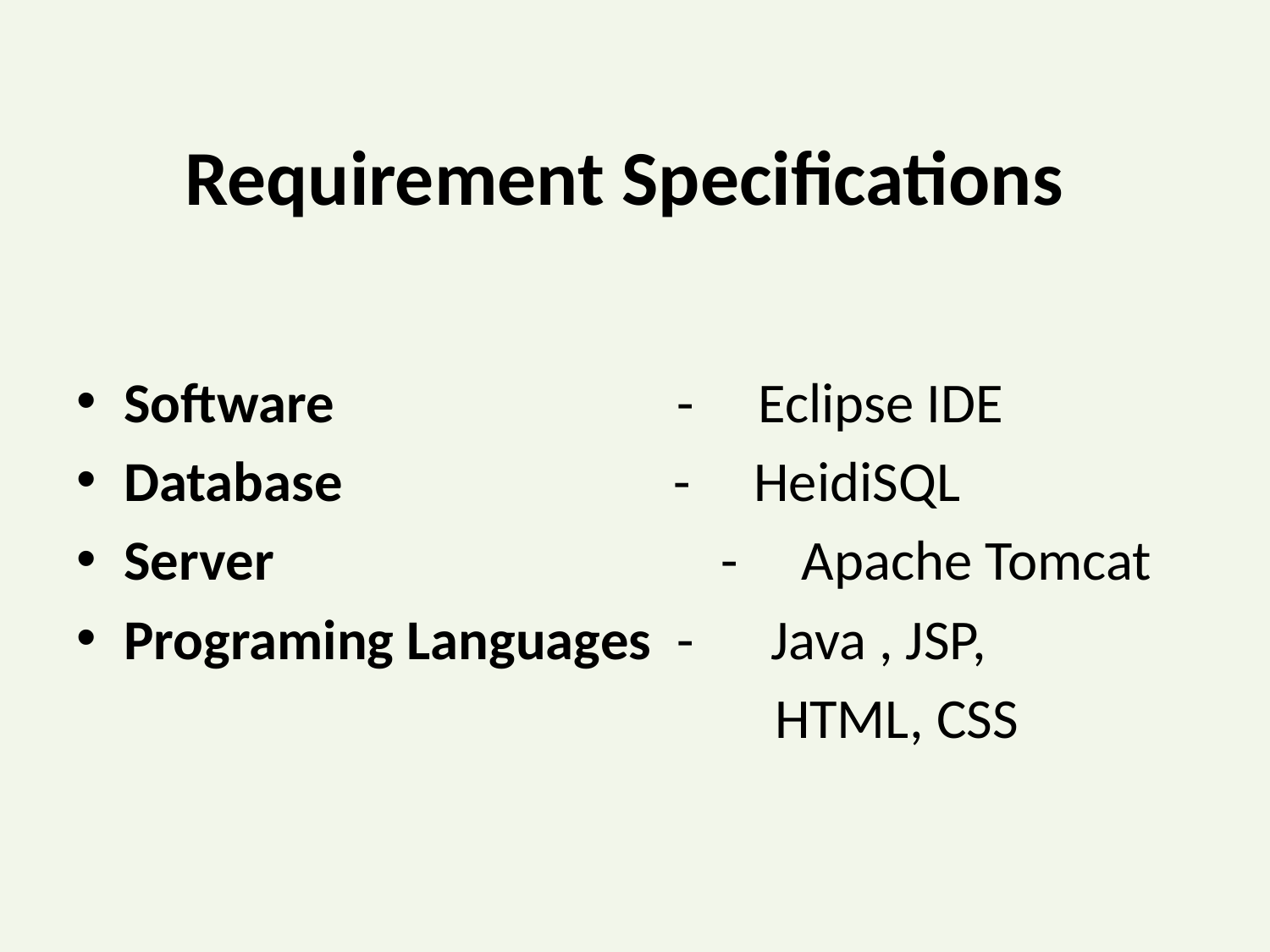

# Requirement Specifications
Software                           -     Eclipse IDE
Database                          -     HeidiSQL
Server			       -     Apache Tomcat
Programing Languages  -      Java , JSP,
 					     HTML, CSS